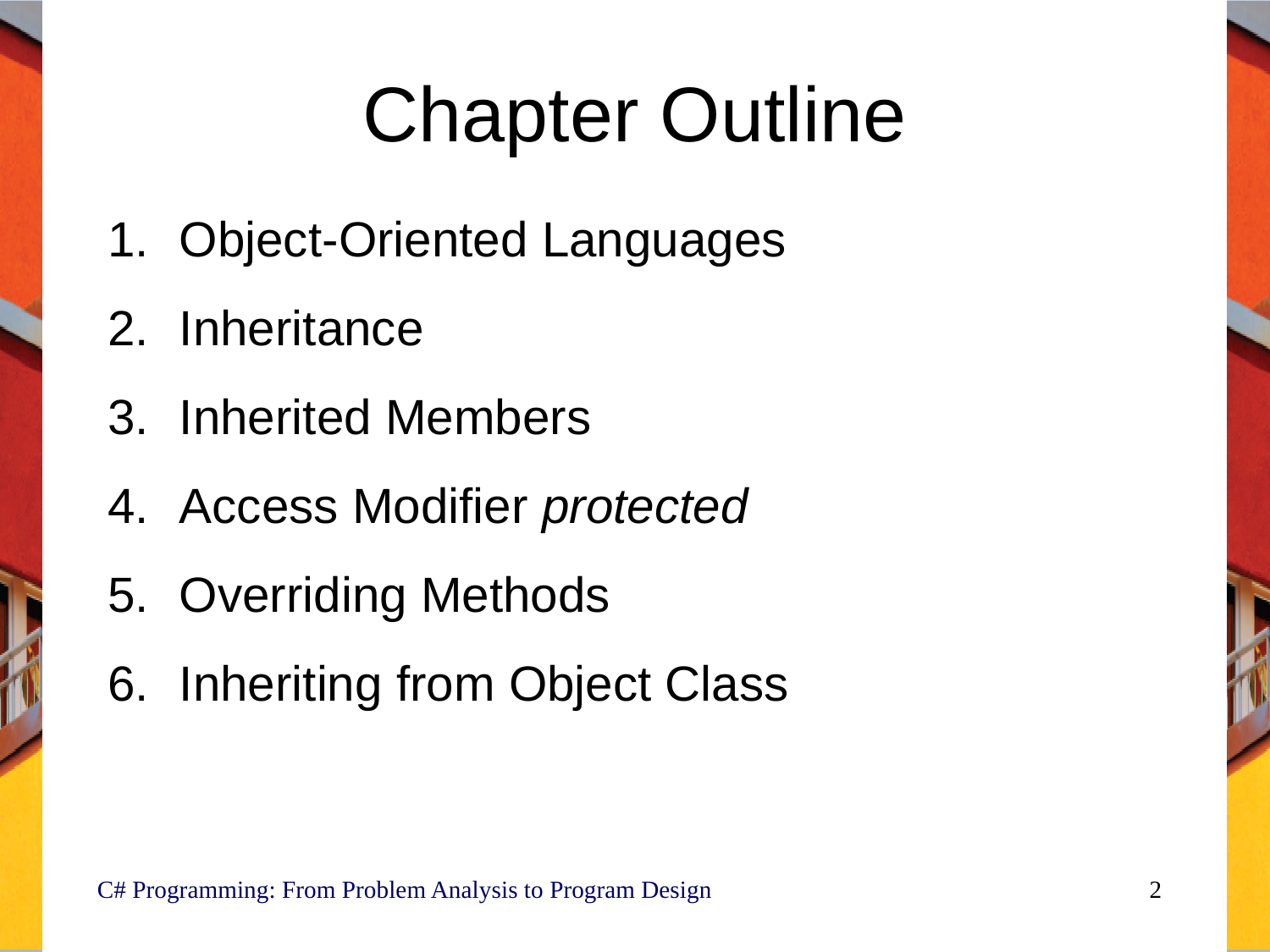

# Chapter Outline
Object-Oriented Languages
Inheritance
Inherited Members
Access Modifier protected
Overriding Methods
Inheriting from Object Class

C# Programming: From Problem Analysis to Program Design

2